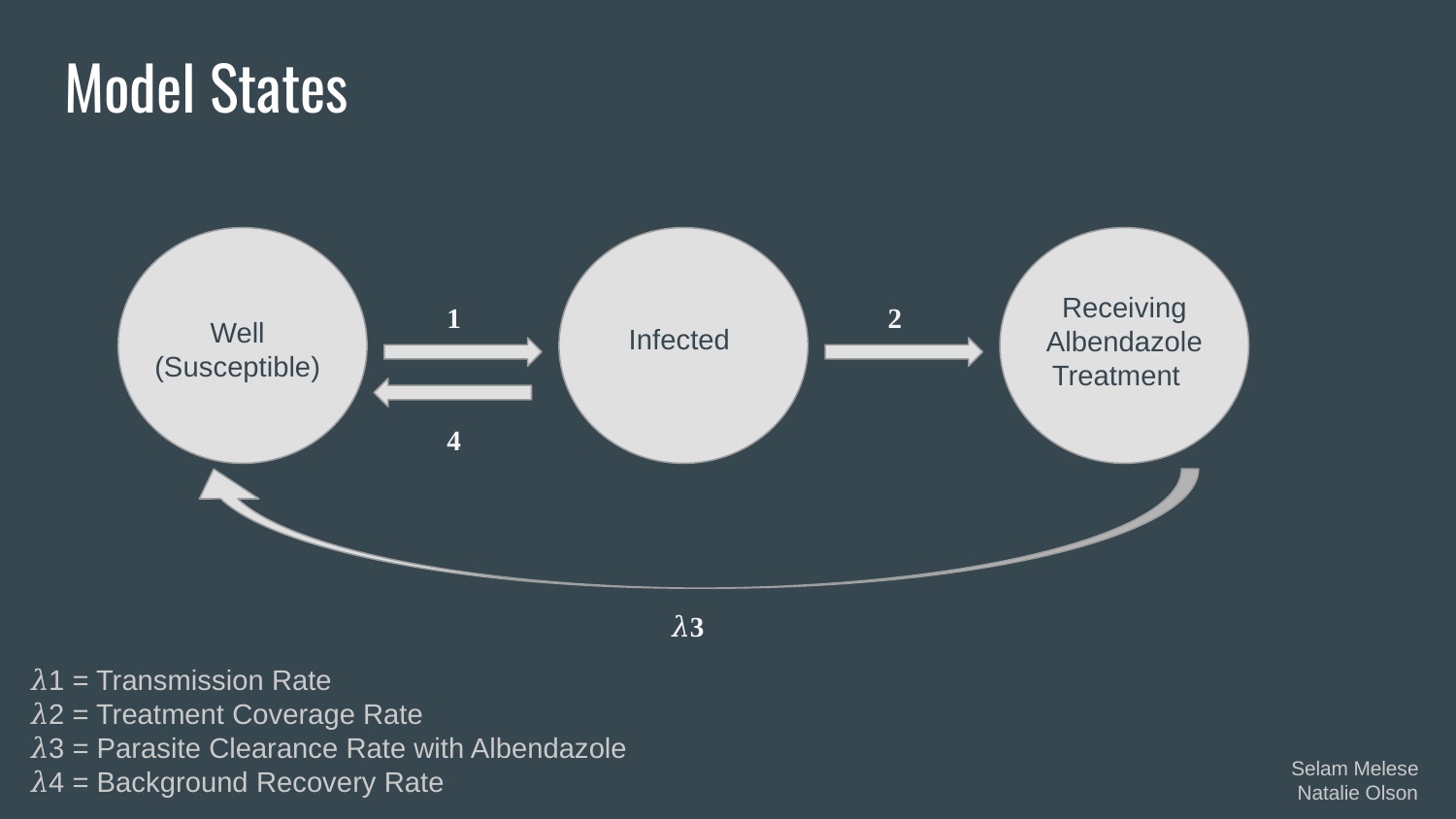

# Model States

𝜆1 = Transmission Rate
𝜆2 = Treatment Coverage Rate
𝜆3 = Parasite Clearance Rate with Albendazole
𝜆4 = Background Recovery Rate

Receiving Albendazole Treatment
𝜆1
𝜆2
Well (Susceptible)
Infected

𝜆4

𝜆3
Selam Melese
Natalie Olson